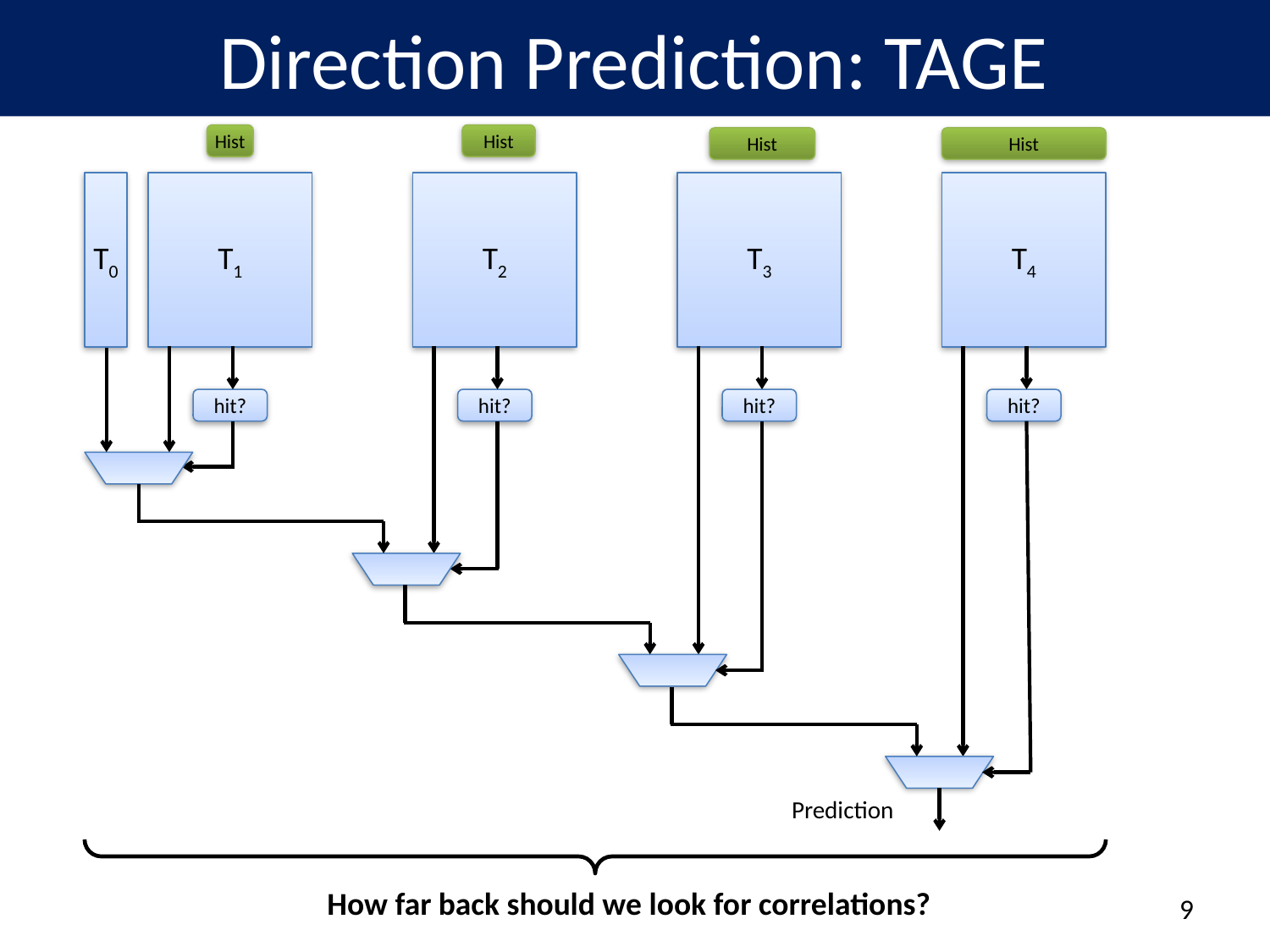

# Direction Prediction: TAGE
Hist
Hist
Hist
Hist
T3
T4
T0
T1
T2

hit?
hit?
hit?
hit?

Prediction
How far back should we look for correlations?
9